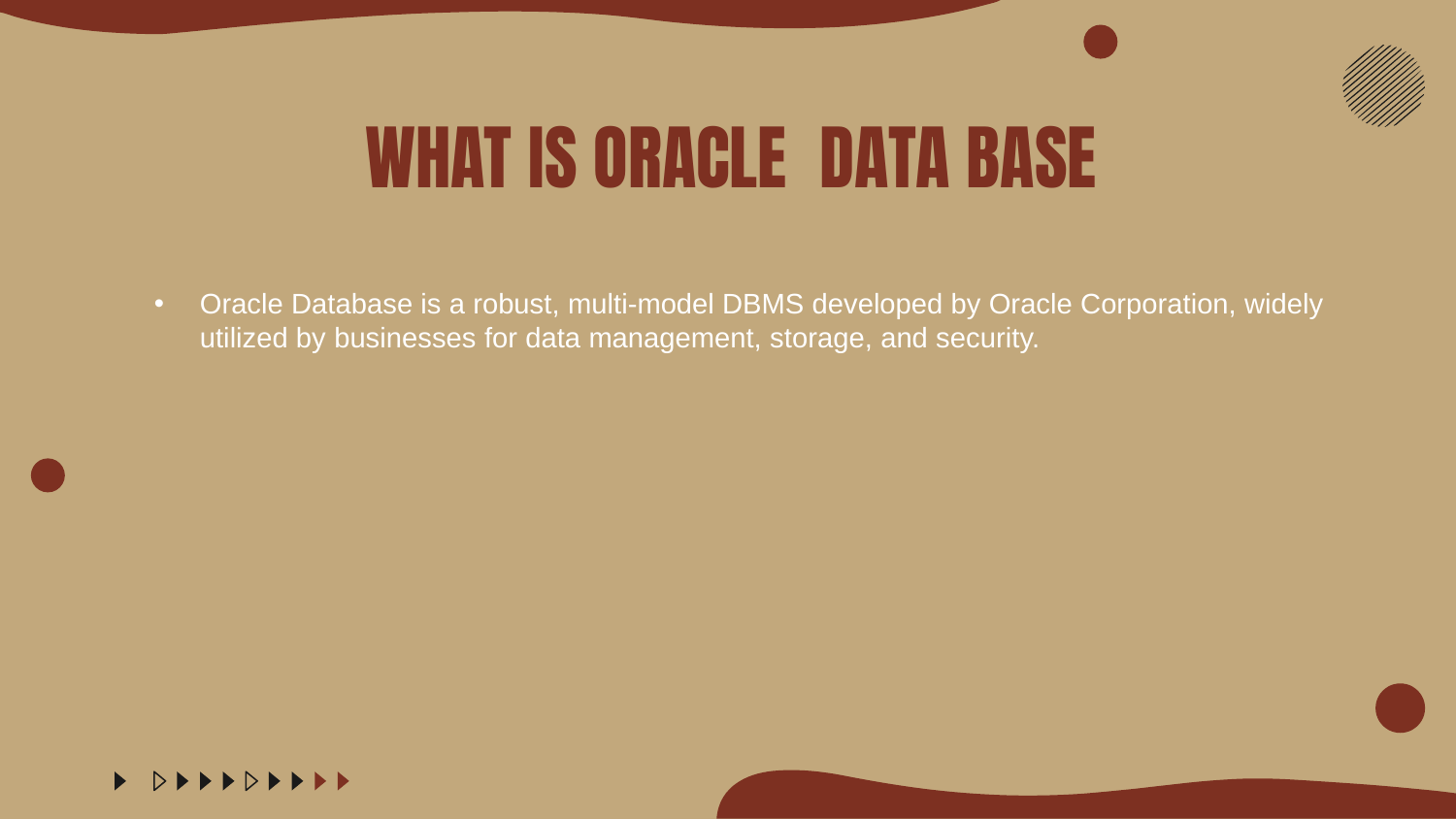

Oracle Database is a robust, multi-model DBMS developed by Oracle Corporation, widely utilized by businesses for data management, storage, and security.
# WHAT IS ORACLE  DATA BASE